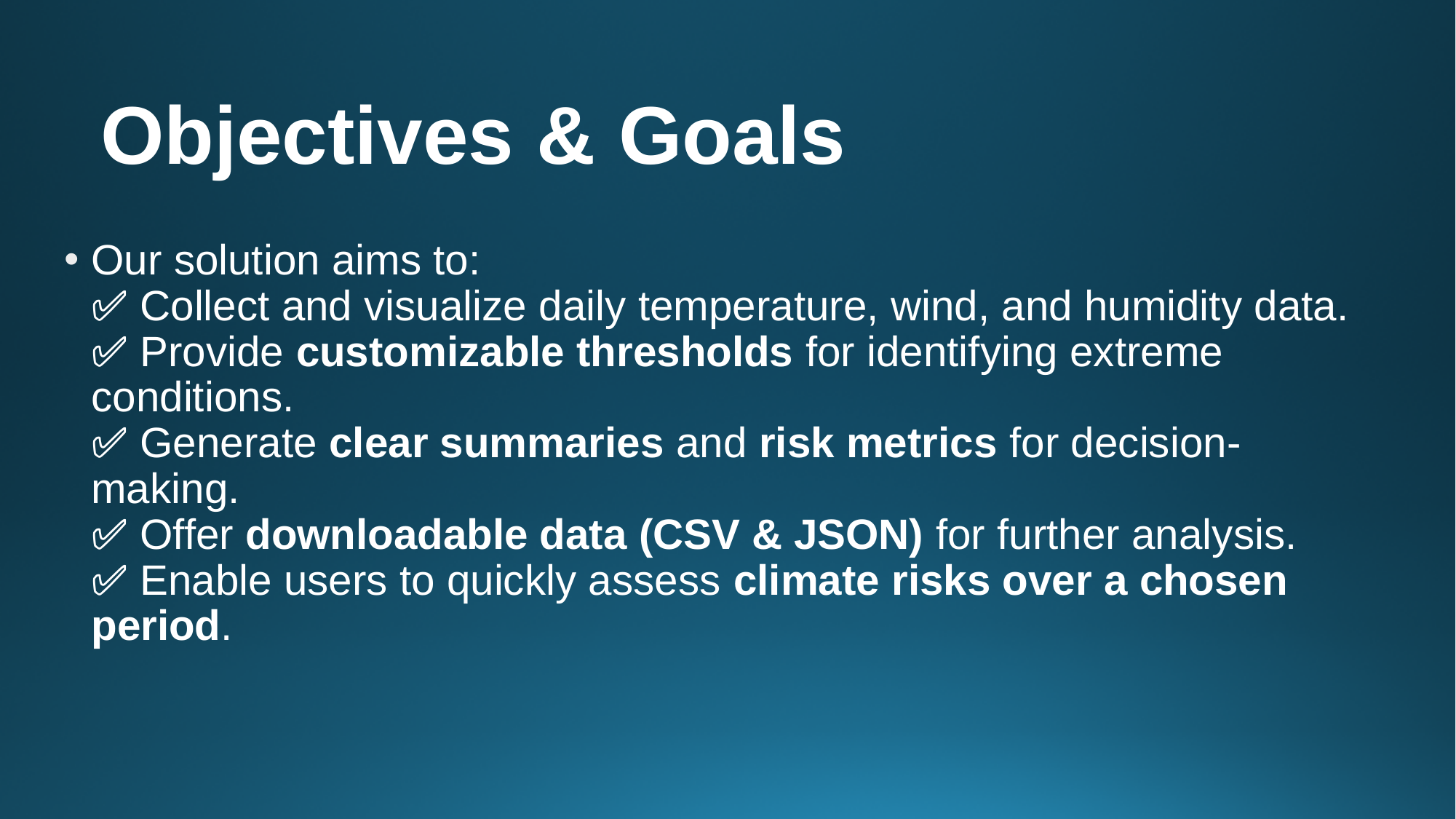

# Objectives & Goals
Our solution aims to:
✅ Collect and visualize daily temperature, wind, and humidity data.
✅ Provide customizable thresholds for identifying extreme conditions.
✅ Generate clear summaries and risk metrics for decision-making.
✅ Offer downloadable data (CSV & JSON) for further analysis.
✅ Enable users to quickly assess climate risks over a chosen period.